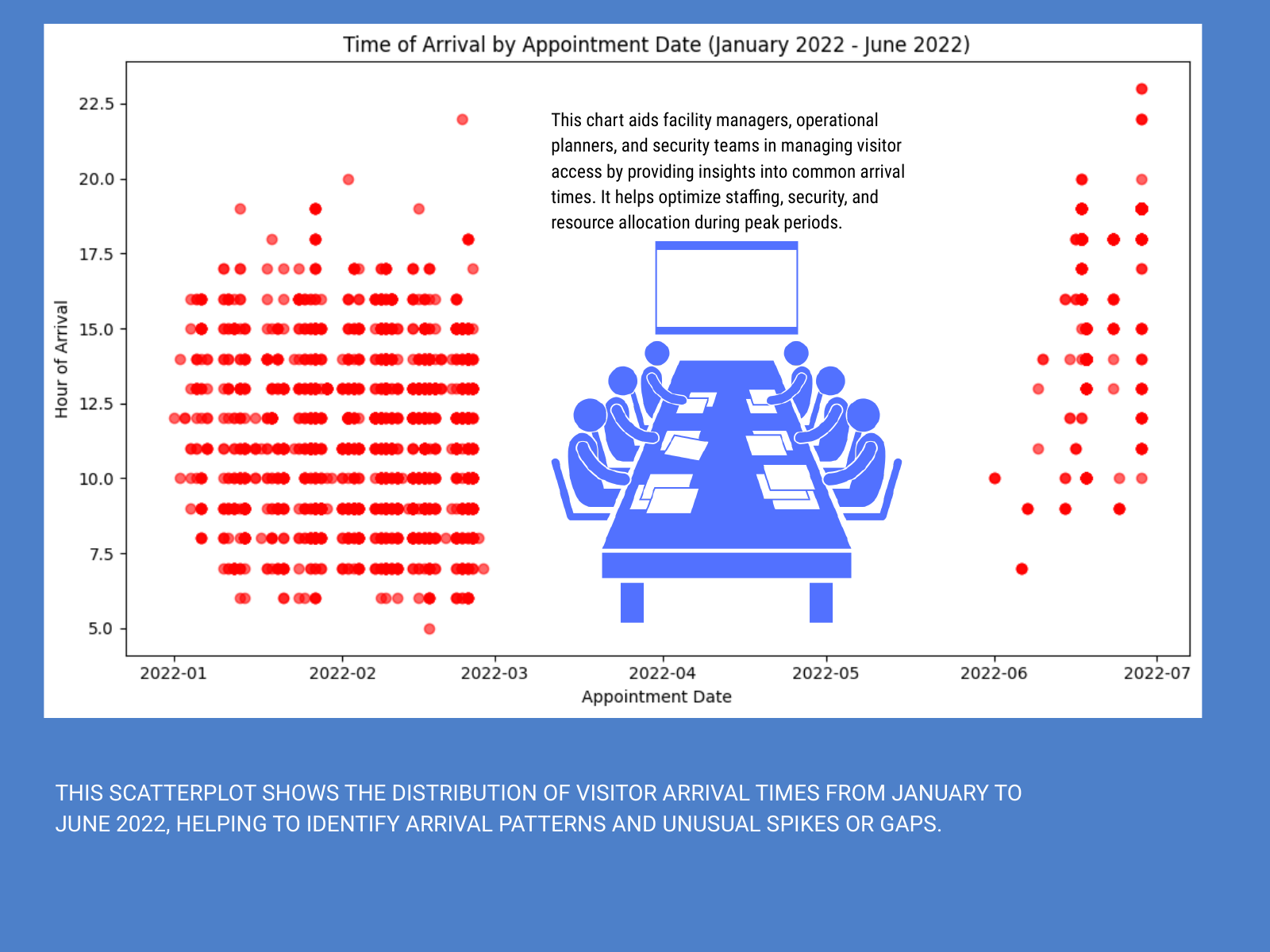

This chart aids facility managers, operational planners, and security teams in managing visitor access by providing insights into common arrival times. It helps optimize staffing, security, and resource allocation during peak periods.

THIS SCATTERPLOT SHOWS THE DISTRIBUTION OF VISITOR ARRIVAL TIMES FROM JANUARY TO JUNE 2022, HELPING TO IDENTIFY ARRIVAL PATTERNS AND UNUSUAL SPIKES OR GAPS.